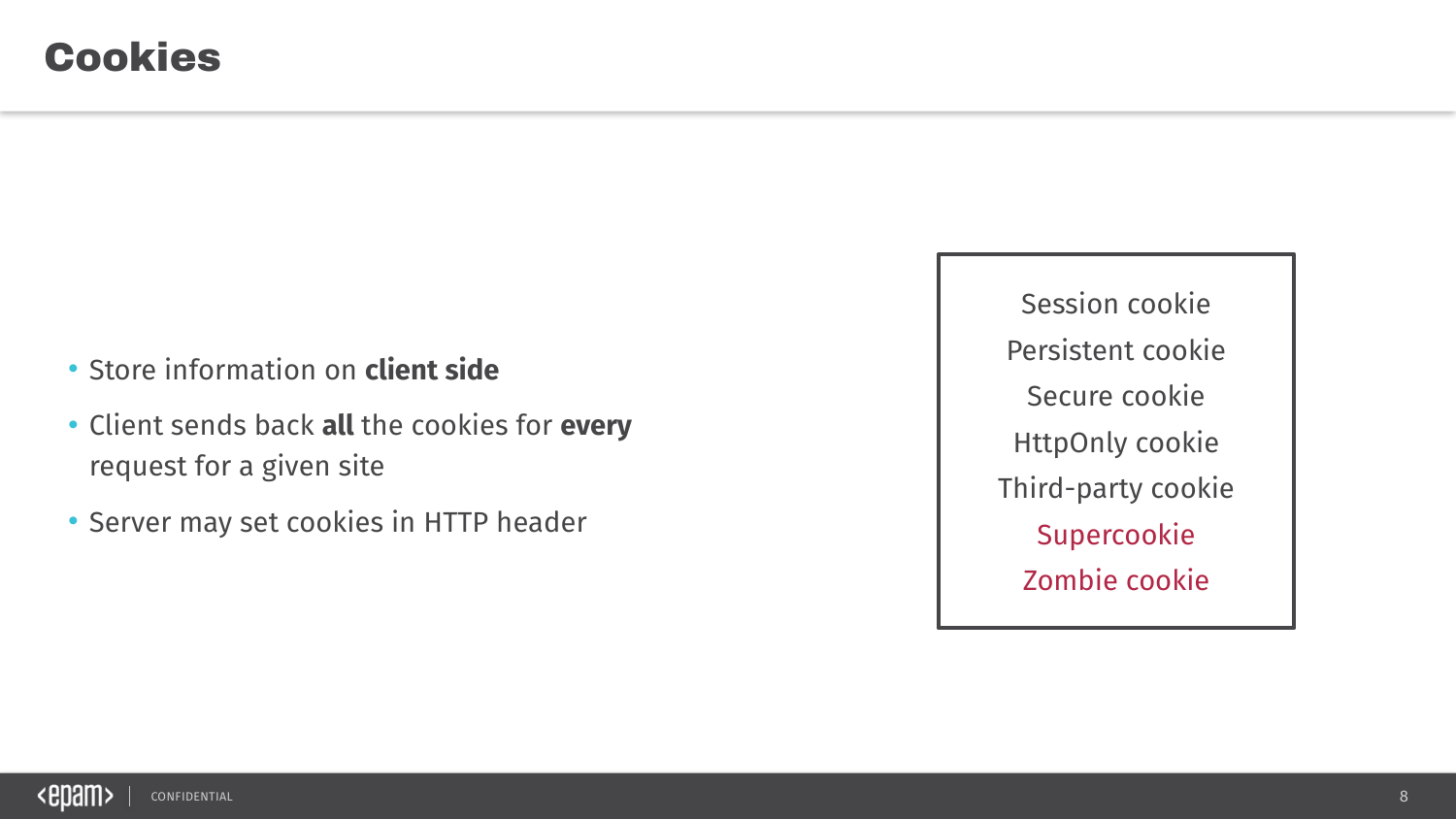

Cookies
Store information on client side
Client sends back all the cookies for every request for a given site
Server may set cookies in HTTP header
Session cookie
Persistent cookie
Secure cookie
HttpOnly cookie
Third-party cookie
Supercookie
Zombie cookie